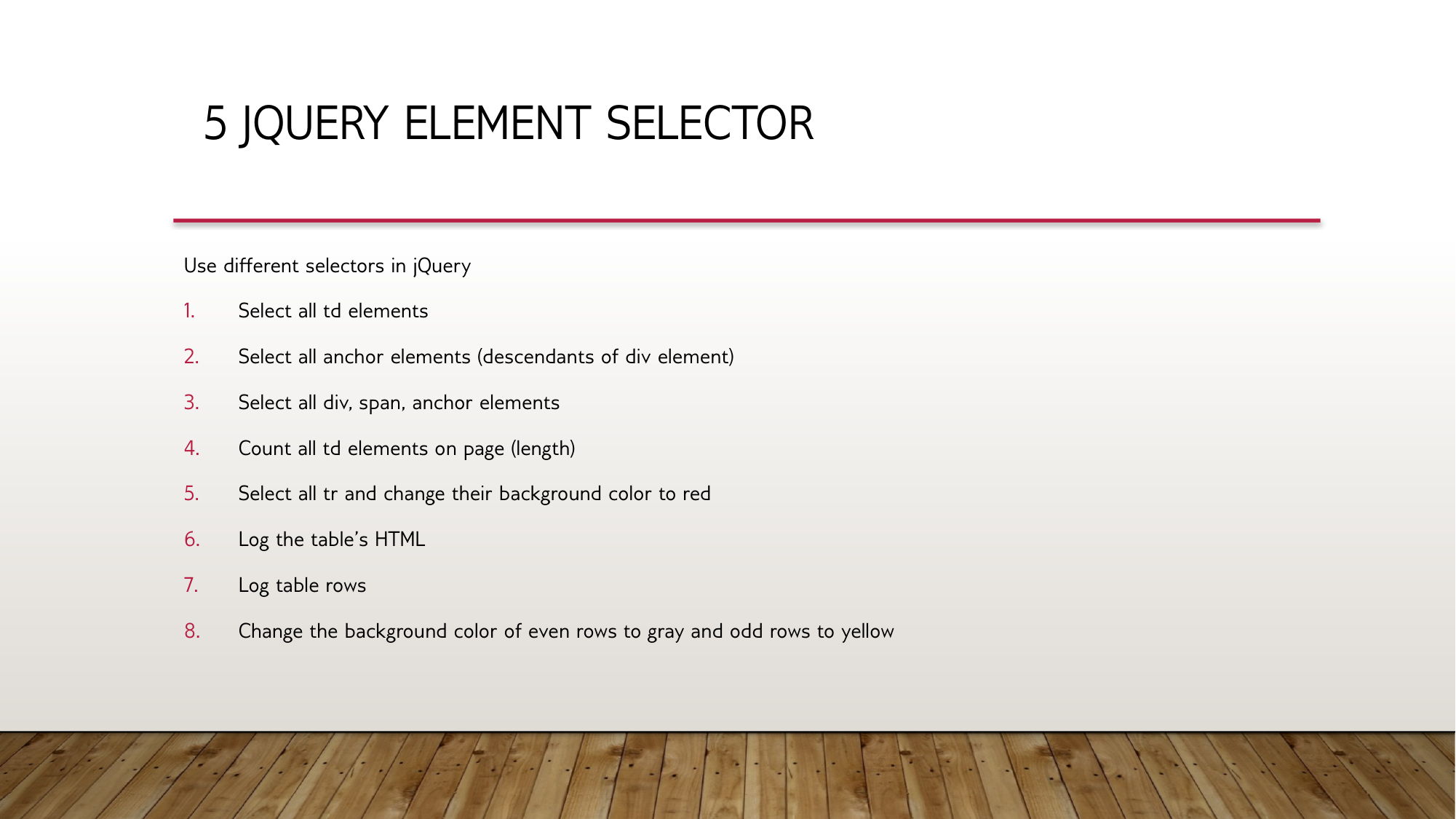

5 jQuery Element selector

Use different selectors in jQuery
Select all td elements
Select all anchor elements (descendants of div element)
Select all div, span, anchor elements
Count all td elements on page (length)
Select all tr and change their background color to red
Log the table’s HTML
Log table rows
Change the background color of even rows to gray and odd rows to yellow